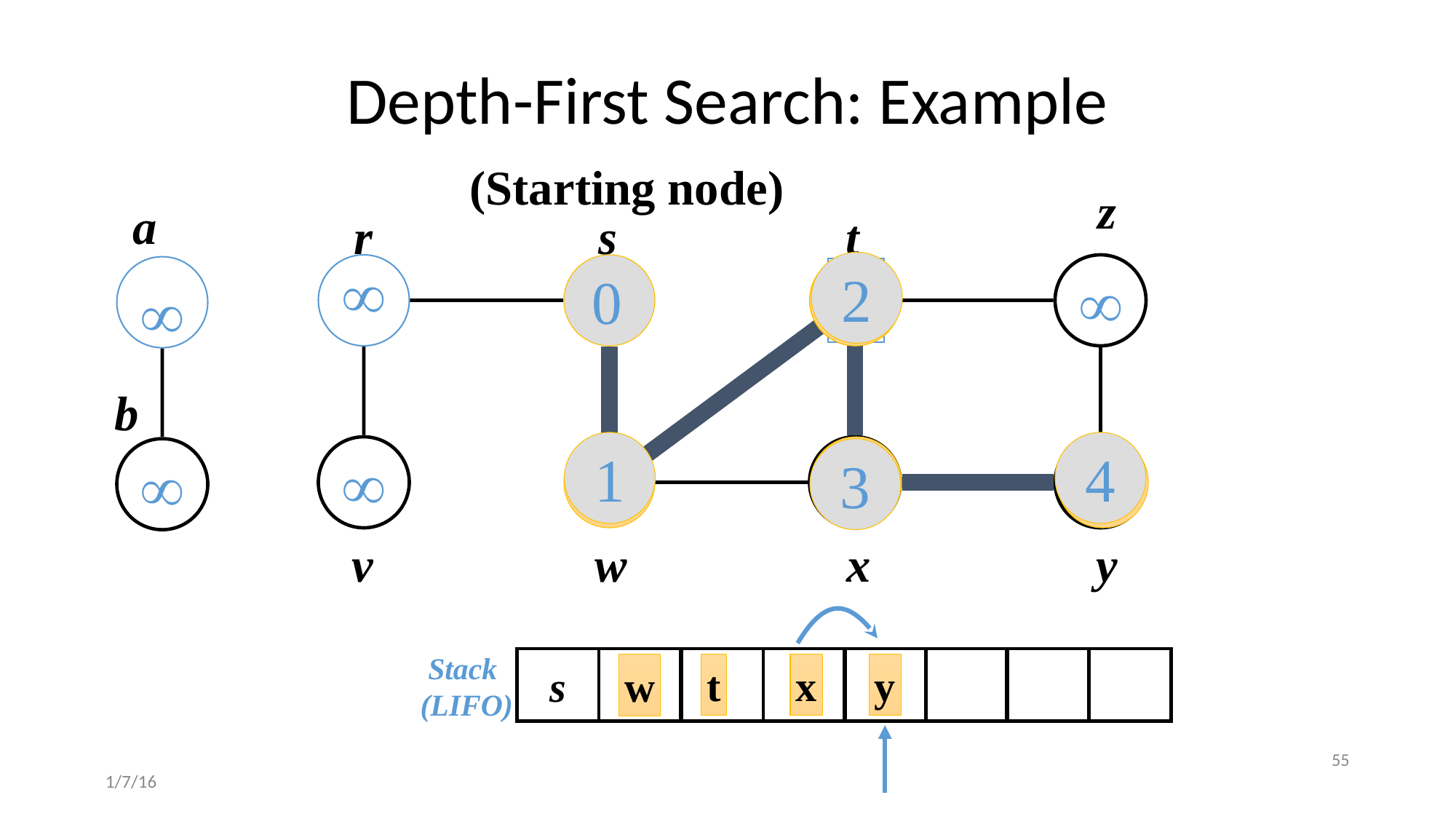

# Depth-First Search: Example
(Starting node)
r
s
t
v
w
x
y
z
a

∞

b

∞

2

0

0

2

∞
∞
∞

1

4

∞

1

∞

3

∞

4

3

Stack
(LIFO)

s

w

t
x
y

55
1/7/16